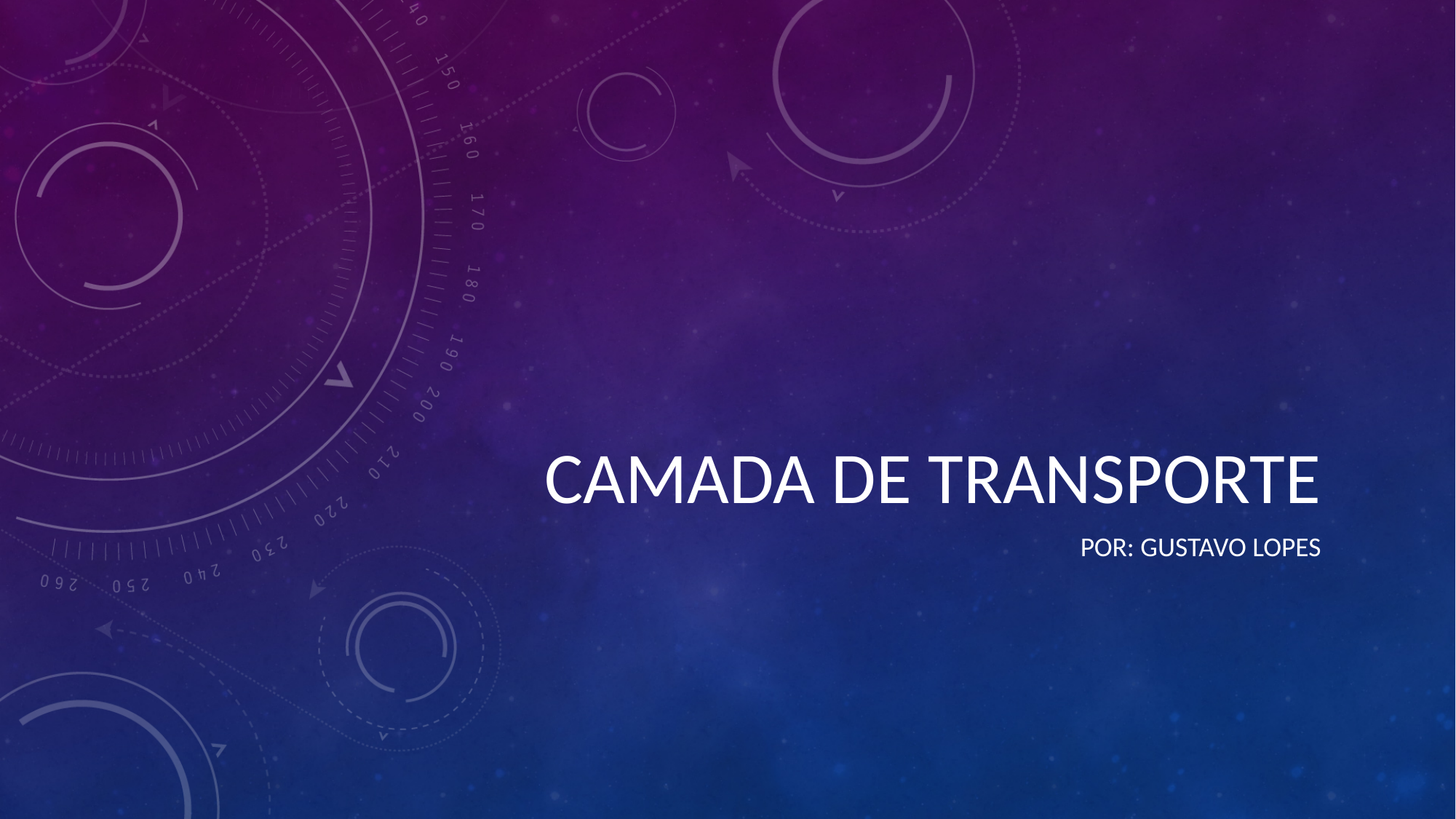

# Camada de transporte
Por: gustavo lopes